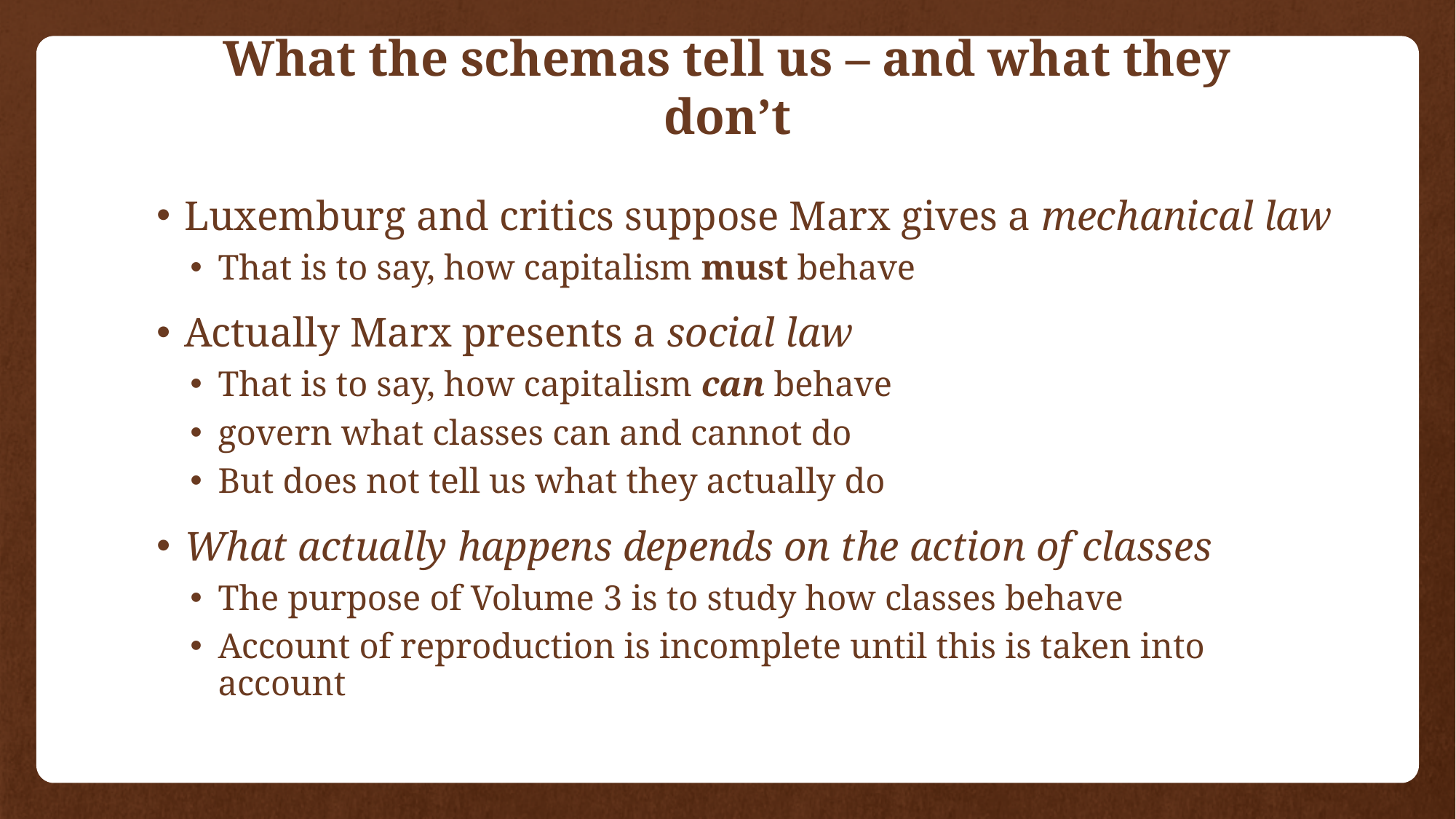

# What the schemas tell us – and what they don’t
Luxemburg and critics suppose Marx gives a mechanical law
That is to say, how capitalism must behave
Actually Marx presents a social law
That is to say, how capitalism can behave
govern what classes can and cannot do
But does not tell us what they actually do
What actually happens depends on the action of classes
The purpose of Volume 3 is to study how classes behave
Account of reproduction is incomplete until this is taken into account